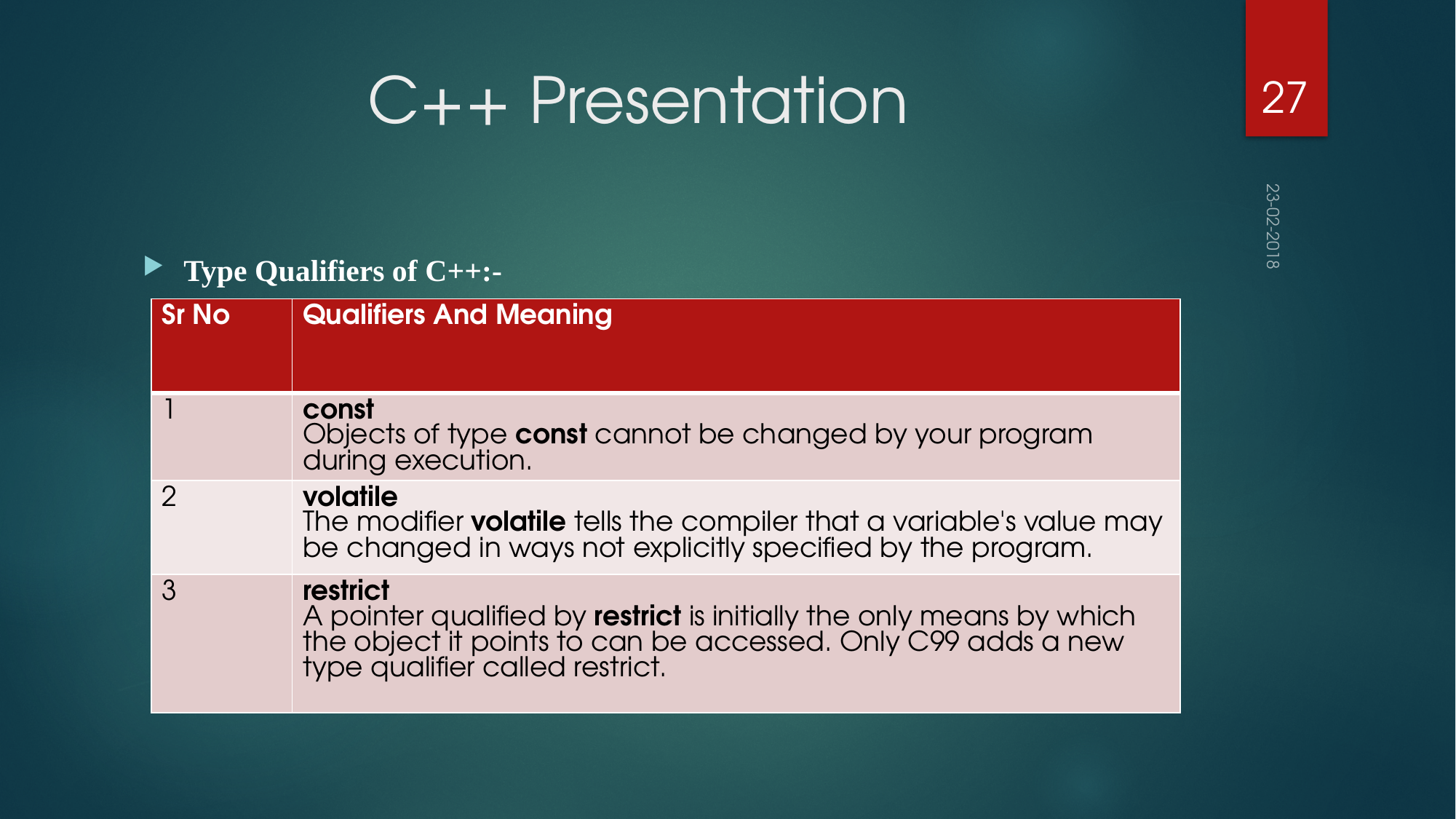

27
# C++ Presentation
23-02-2018
Type Qualifiers of C++:-
| Sr No | Qualifiers And Meaning |
| --- | --- |
| 1 | const Objects of type const cannot be changed by your program during execution. |
| 2 | volatile The modifier volatile tells the compiler that a variable's value may be changed in ways not explicitly specified by the program. |
| 3 | restrict A pointer qualified by restrict is initially the only means by which the object it points to can be accessed. Only C99 adds a new type qualifier called restrict. |